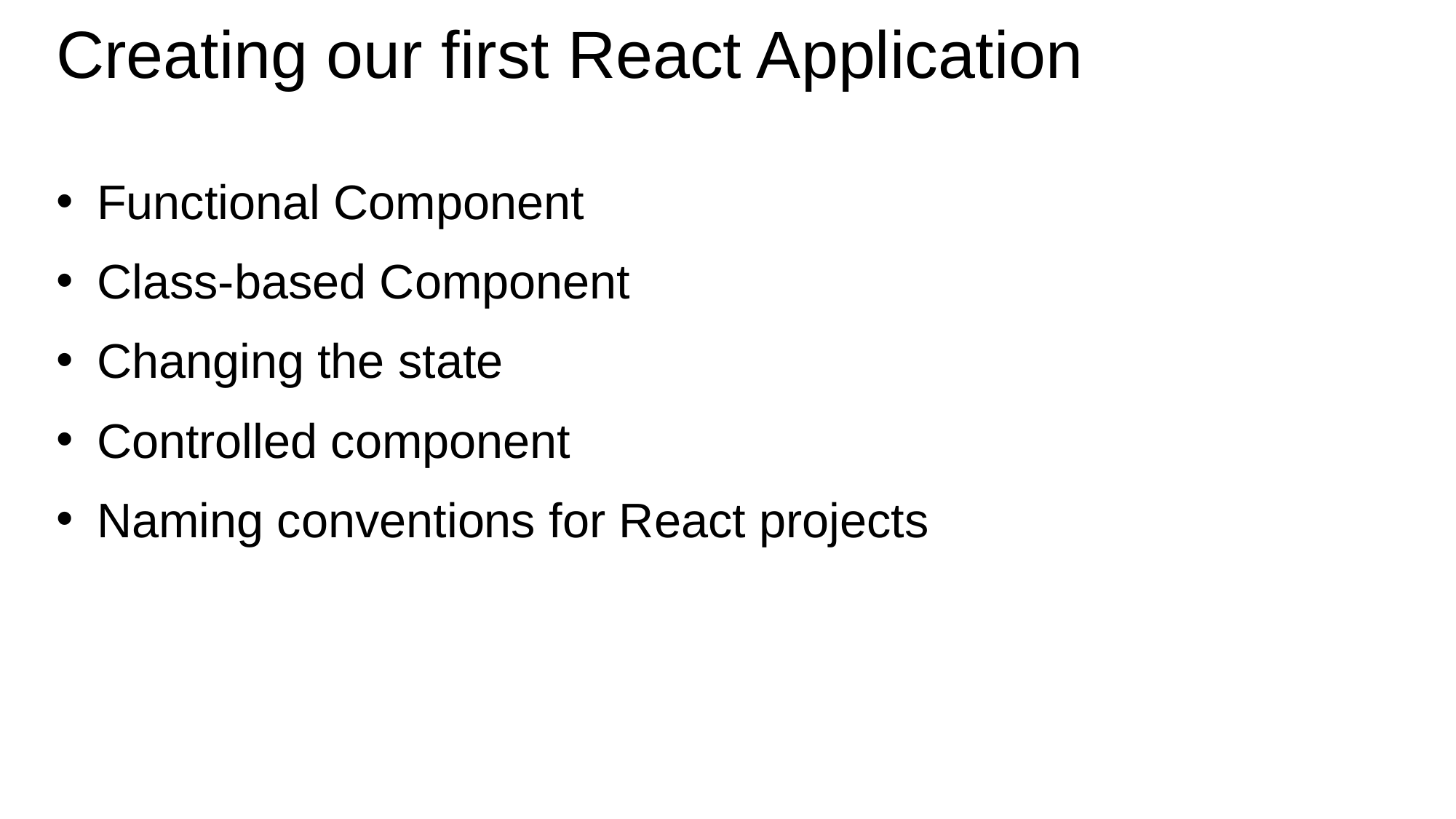

# Creating our first React Application
Functional Component
Class-based Component
Changing the state
Controlled component
Naming conventions for React projects